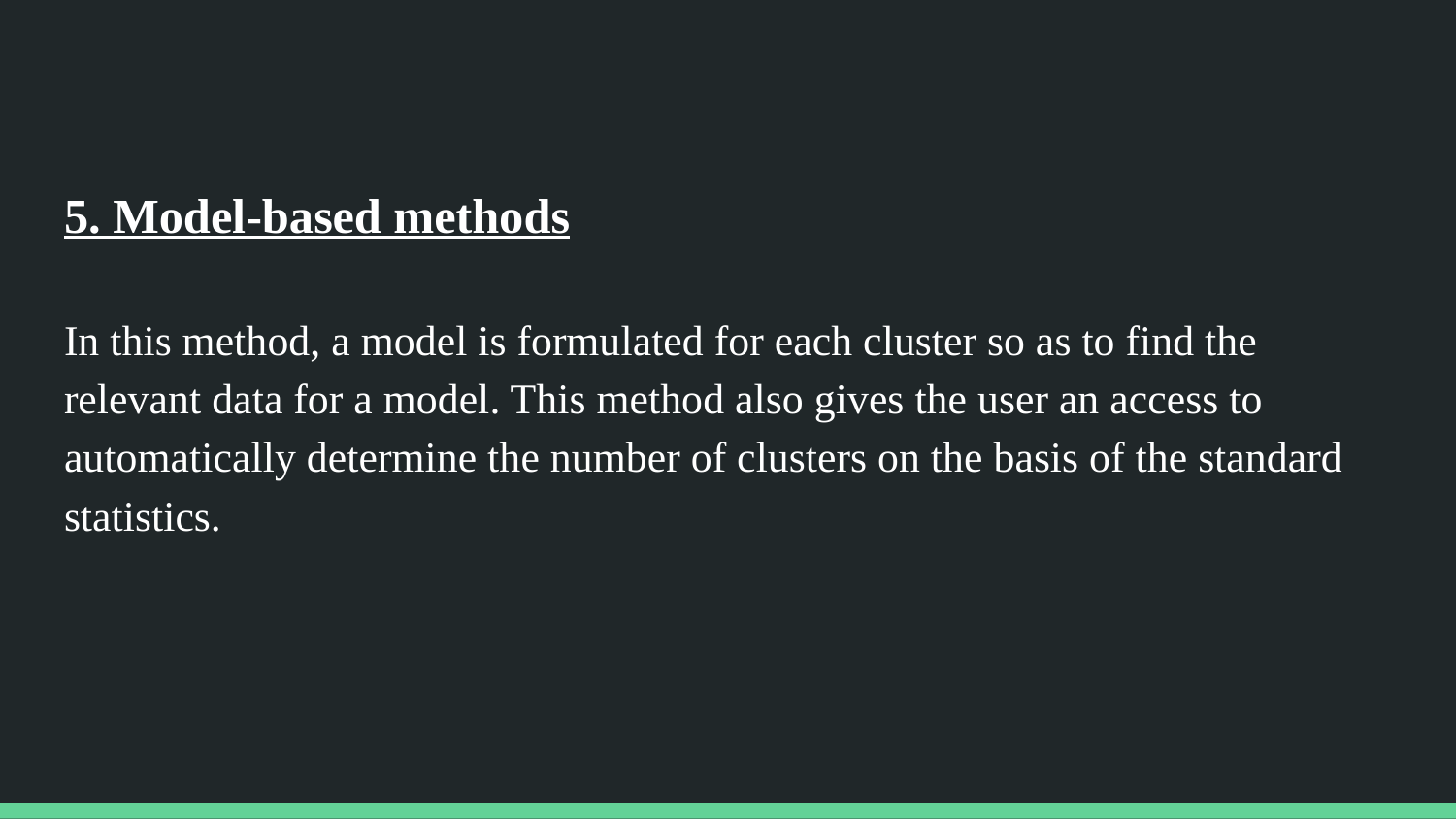

# 5. Model-based methods

In this method, a model is formulated for each cluster so as to find the relevant data for a model. This method also gives the user an access to automatically determine the number of clusters on the basis of the standard statistics.